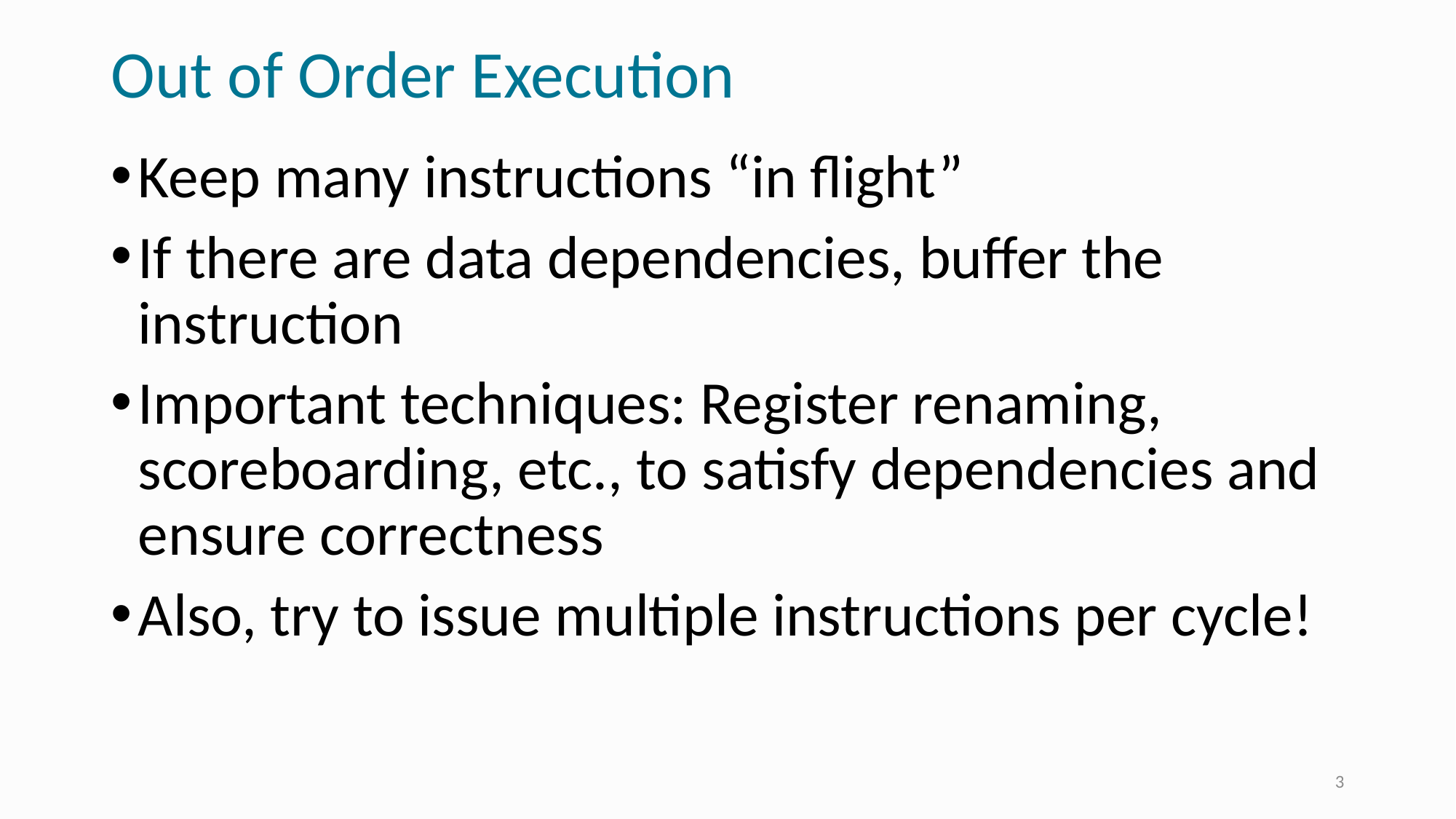

# Out of Order Execution
Keep many instructions “in flight”
If there are data dependencies, buffer the instruction
Important techniques: Register renaming, scoreboarding, etc., to satisfy dependencies and ensure correctness
Also, try to issue multiple instructions per cycle!
3